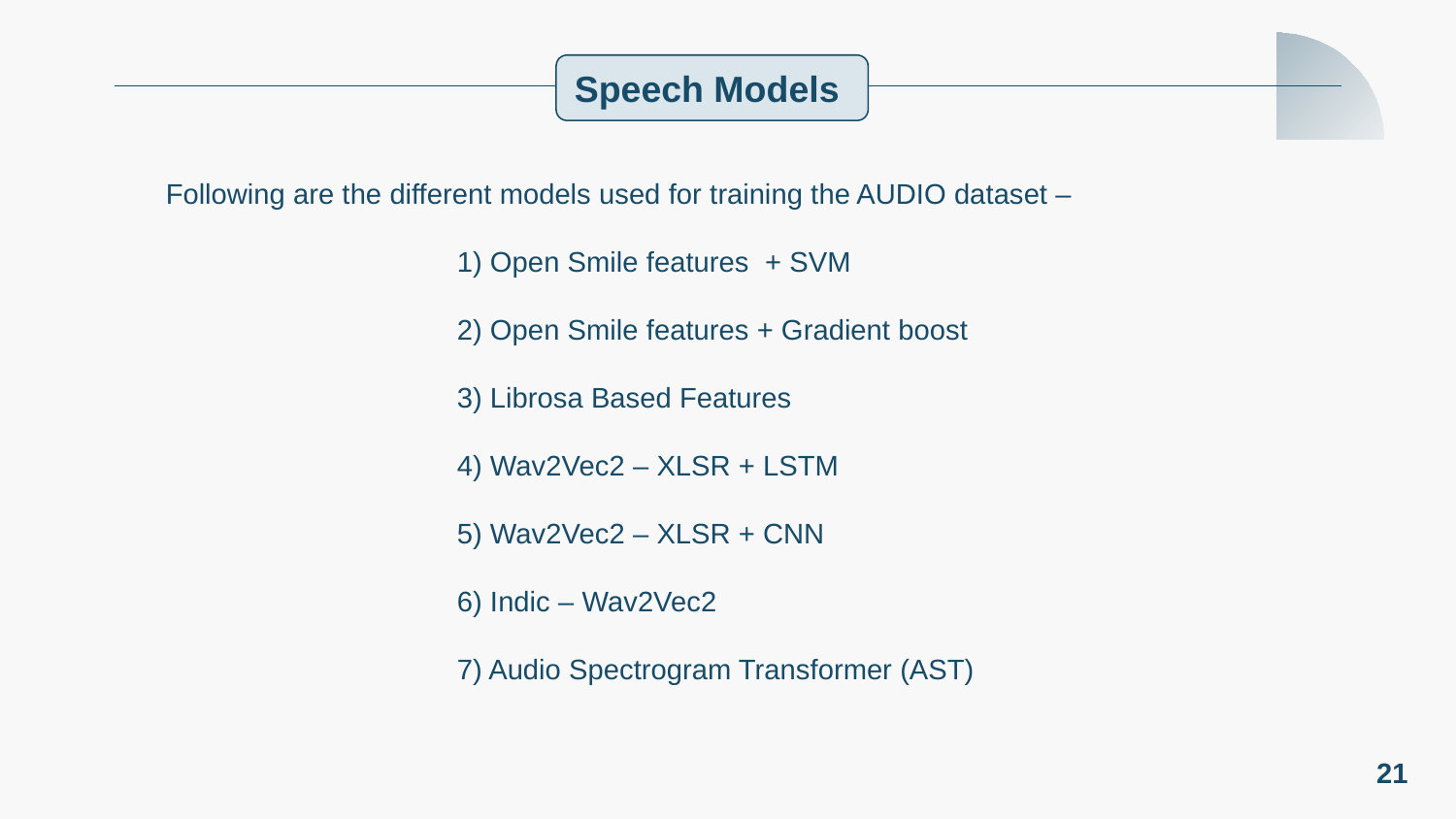

Speech Models
Following are the different models used for training the AUDIO dataset –

		1) Open Smile features  + SVM

		2) Open Smile features + Gradient boost

		3) Librosa Based Features

		4) Wav2Vec2 – XLSR + LSTM

		5) Wav2Vec2 – XLSR + CNN

		6) Indic – Wav2Vec2

		7) Audio Spectrogram Transformer (AST)

21